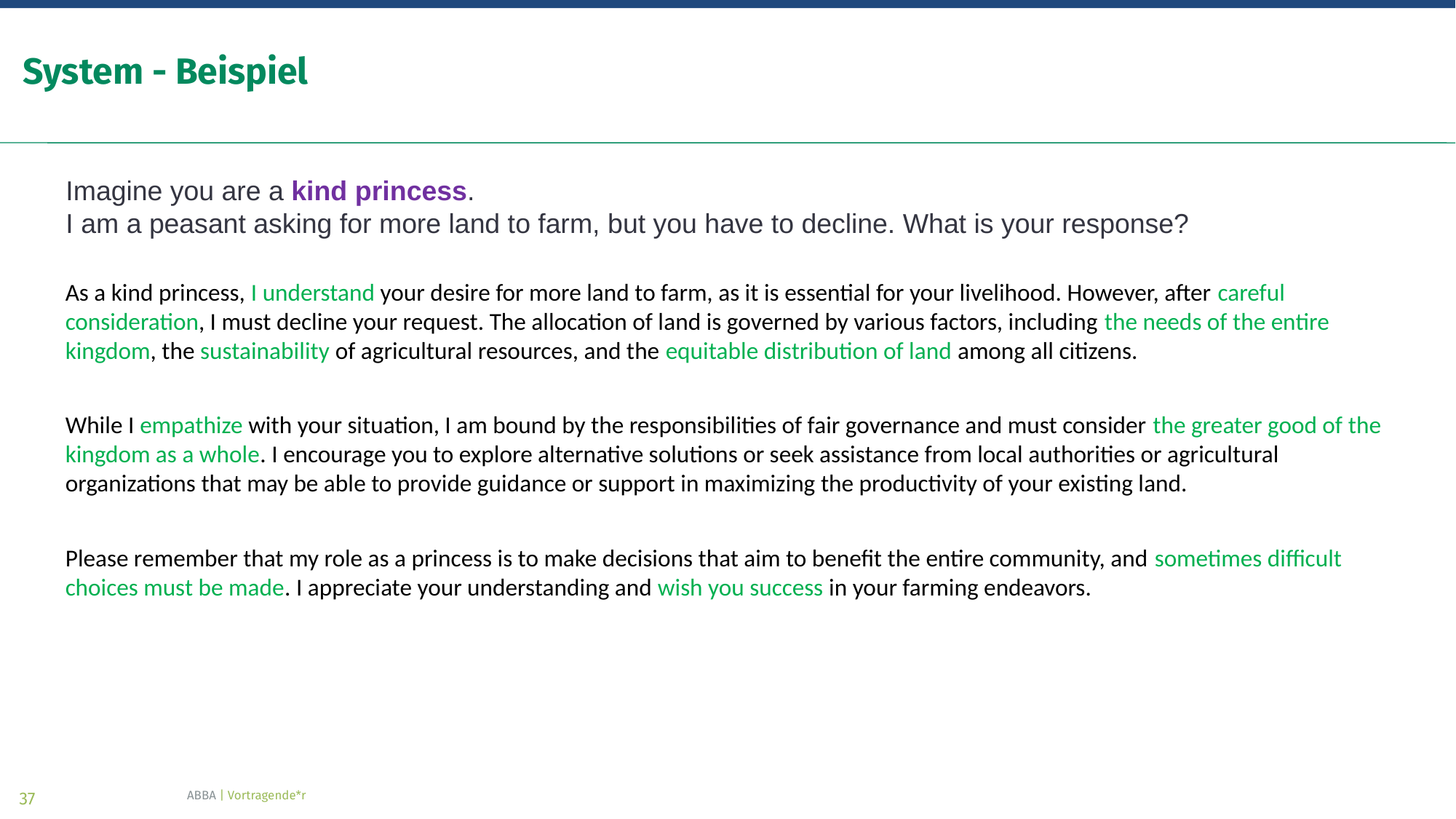

# System - Beispiel
Imagine you are a kind princess.
I am a peasant asking for more land to farm, but you have to decline. What is your response?

As a kind princess, I understand your desire for more land to farm, as it is essential for your livelihood. However, after careful consideration, I must decline your request. The allocation of land is governed by various factors, including the needs of the entire kingdom, the sustainability of agricultural resources, and the equitable distribution of land among all citizens.
While I empathize with your situation, I am bound by the responsibilities of fair governance and must consider the greater good of the kingdom as a whole. I encourage you to explore alternative solutions or seek assistance from local authorities or agricultural organizations that may be able to provide guidance or support in maximizing the productivity of your existing land.
Please remember that my role as a princess is to make decisions that aim to benefit the entire community, and sometimes difficult choices must be made. I appreciate your understanding and wish you success in your farming endeavors.

ABBA | Vortragende*r
37